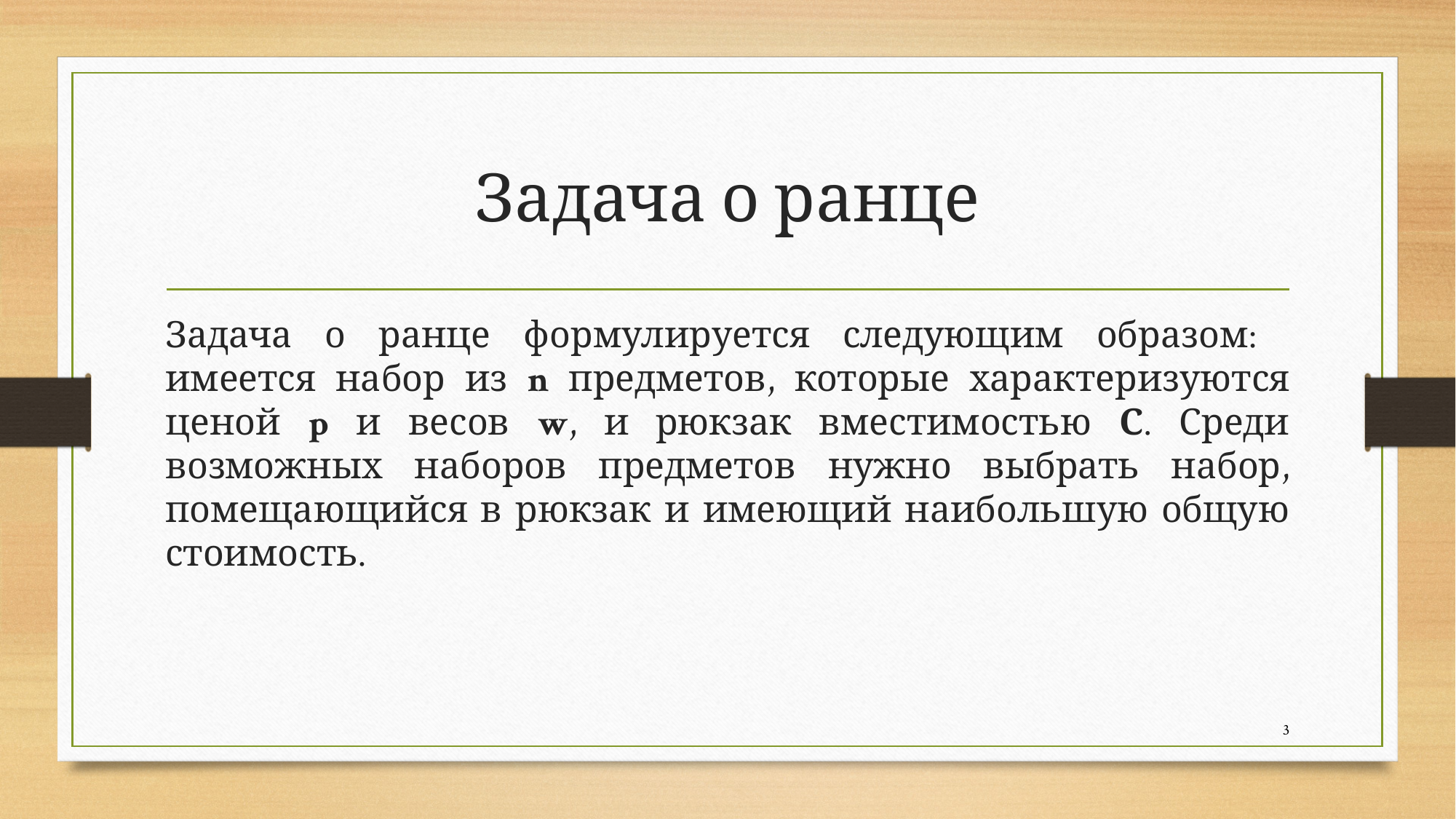

# Задача о ранце
Задача о ранце формулируется следующим образом:
имеется набор из n предметов, которые характеризуются ценой p и весов w, и рюкзак вместимостью С. Среди возможных наборов предметов нужно выбрать набор, помещающийся в рюкзак и имеющий наибольшую общую стоимость.

3